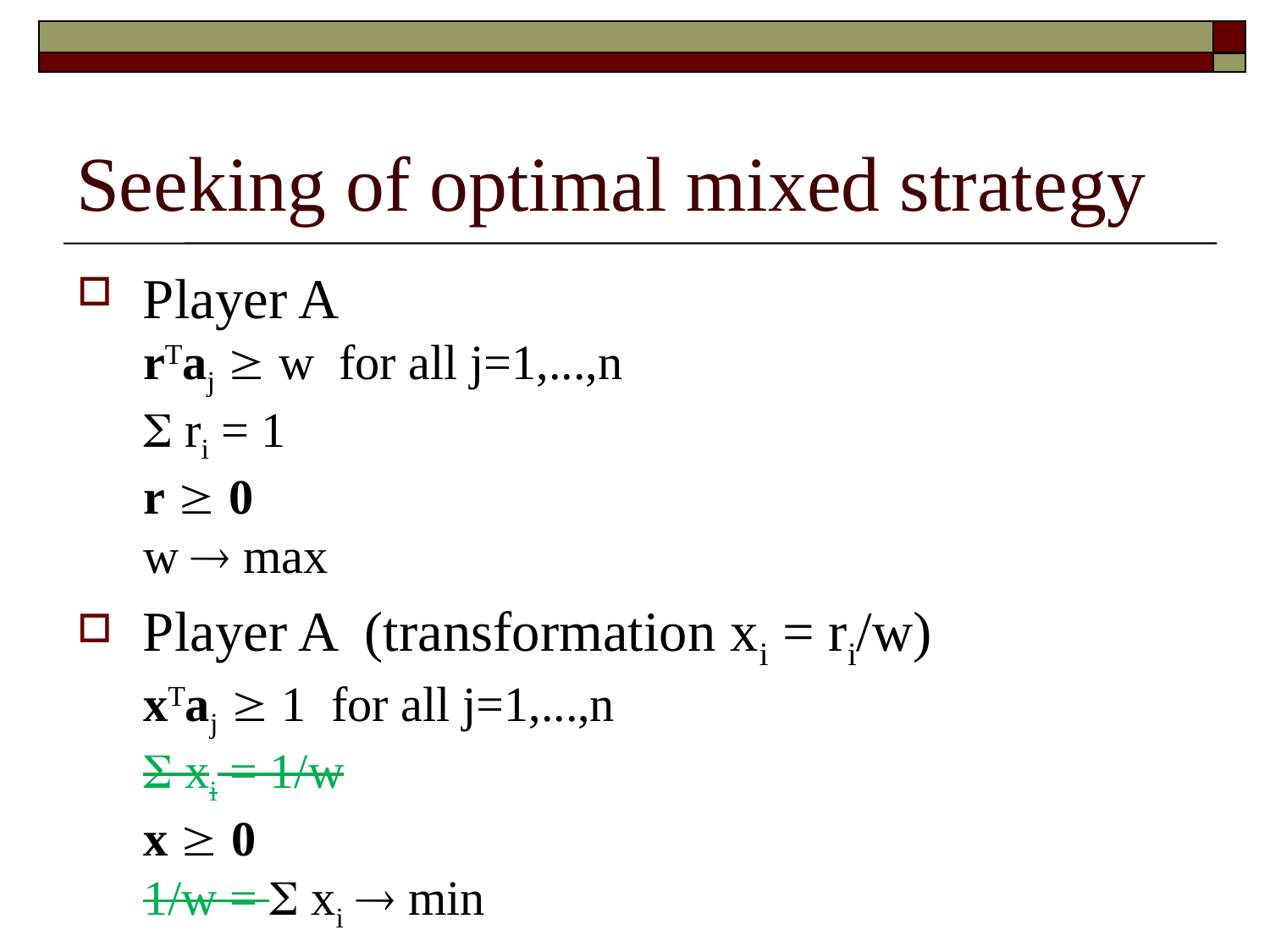

# Seeking of optimal mixed strategy
Player A
rTaj ≥ w  for all j=1,...,n
Σ ri = 1
r ≥ 0
w → max
Player A  (transformation xi = ri/w)
xTaj ≥ 1  for all j=1,...,n
Σ xi = 1/w
x ≥ 0
1/w = Σ xi → min